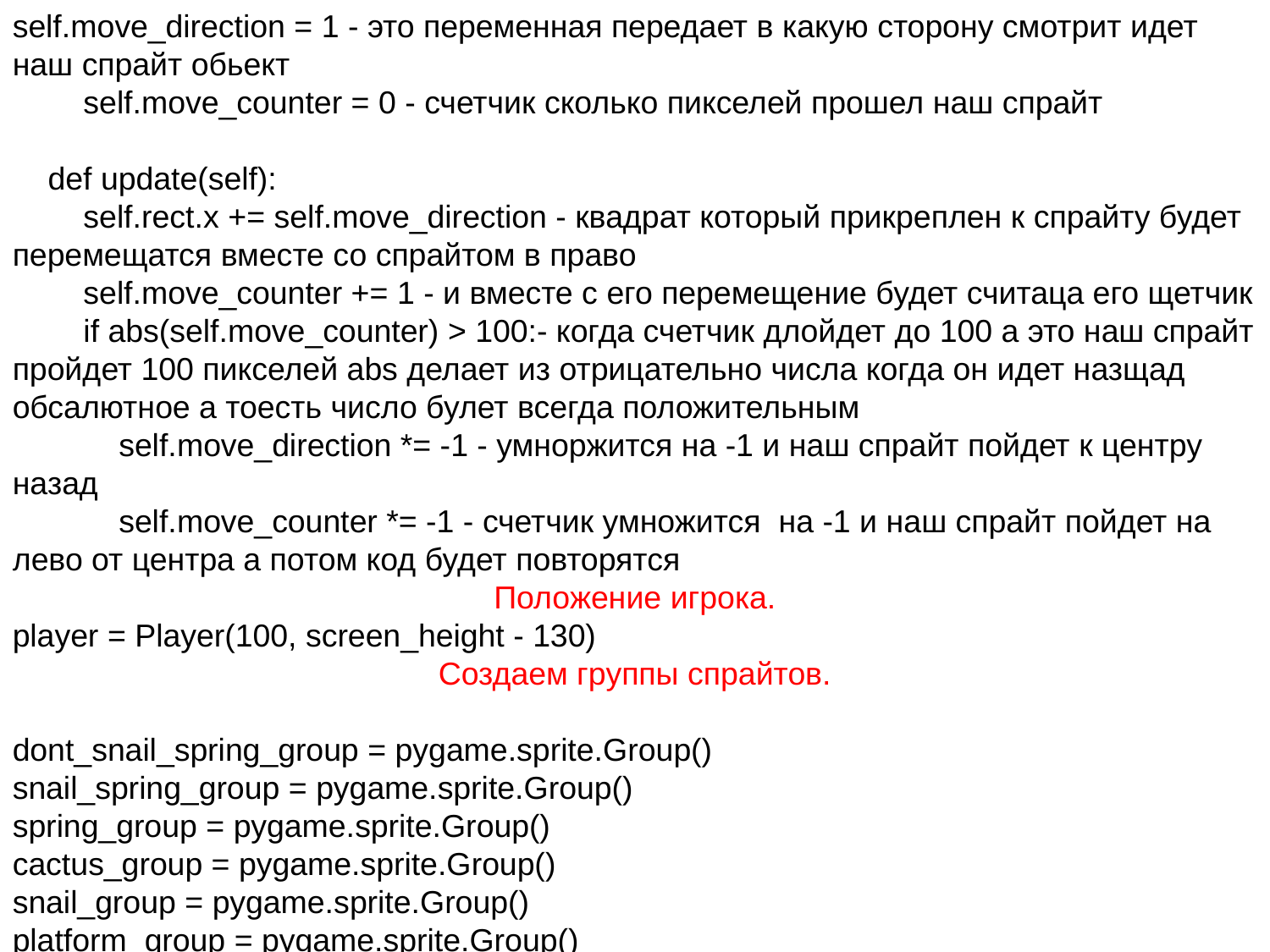

self.move_direction = 1 - это переменная передает в какую сторону смотрит идет наш спрайт обьект
        self.move_counter = 0 - счетчик сколько пикселей прошел наш спрайт
    def update(self):
        self.rect.x += self.move_direction - квадрат который прикреплен к спрайту будет перемещатся вместе со спрайтом в право
        self.move_counter += 1 - и вместе с его перемещение будет считаца его щетчик
        if abs(self.move_counter) > 100:- когда счетчик длойдет до 100 а это наш спрайт пройдет 100 пикселей abs делает из отрицательно числа когда он идет назщад обсалютное а тоесть число булет всегда положительным
            self.move_direction *= -1 - умноржится на -1 и наш спрайт пойдет к центру назад
            self.move_counter *= -1 - счетчик умножится  на -1 и наш спрайт пойдет на лево от центра а потом код будет повторятся
Положение игрока.
player = Player(100, screen_height - 130)
Создаем группы спрайтов.
dont_snail_spring_group = pygame.sprite.Group()
snail_spring_group = pygame.sprite.Group()
spring_group = pygame.sprite.Group()
cactus_group = pygame.sprite.Group()
snail_group = pygame.sprite.Group()
platform_group = pygame.sprite.Group()